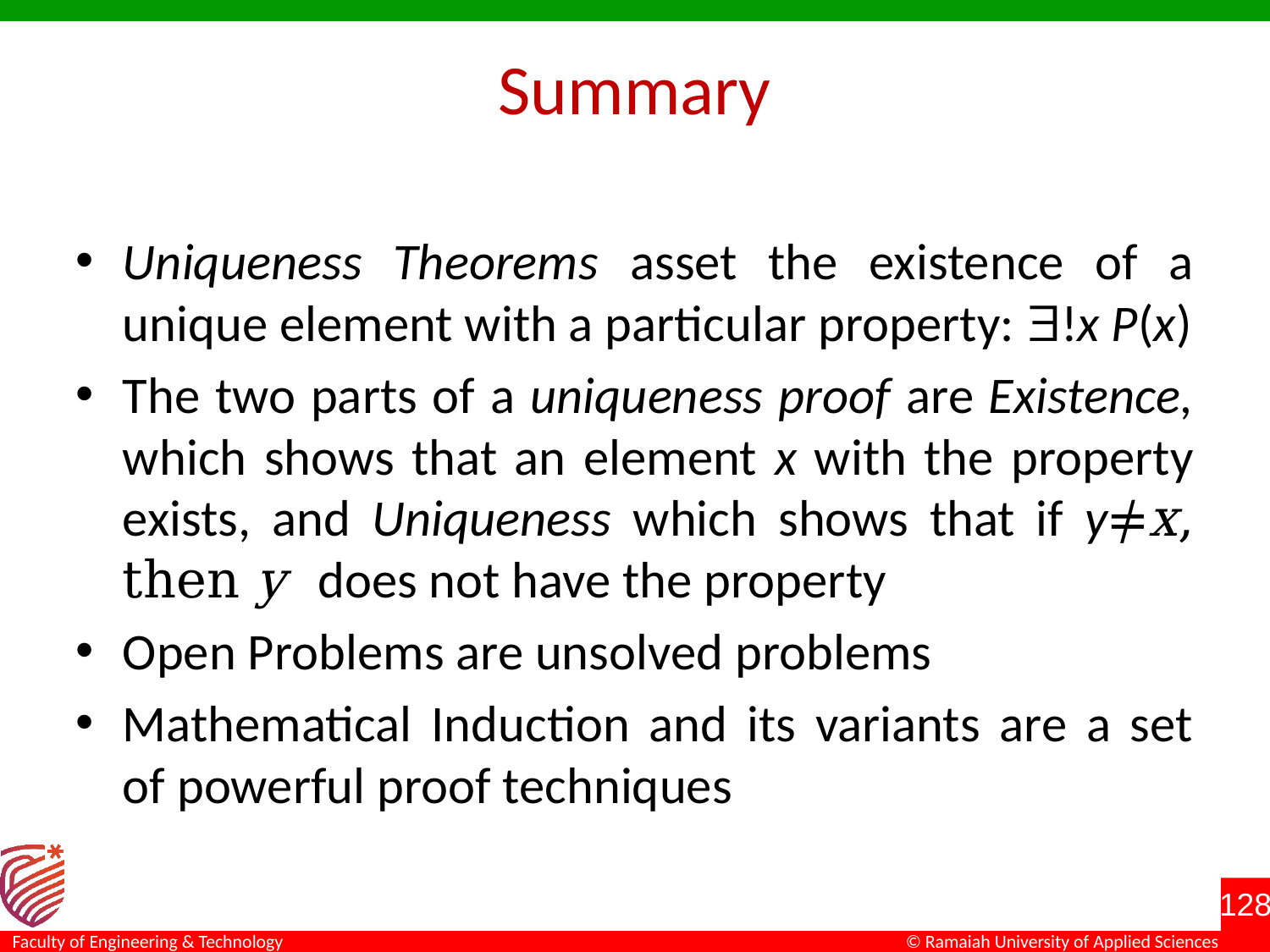

# Summary
Uniqueness Theorems asset the existence of a unique element with a particular property: ∃!x P(x)
The two parts of a uniqueness proof are Existence, which shows that an element x with the property exists, and Uniqueness which shows that if y≠x, then y  does not have the property
Open Problems are unsolved problems
Mathematical Induction and its variants are a set of powerful proof techniques